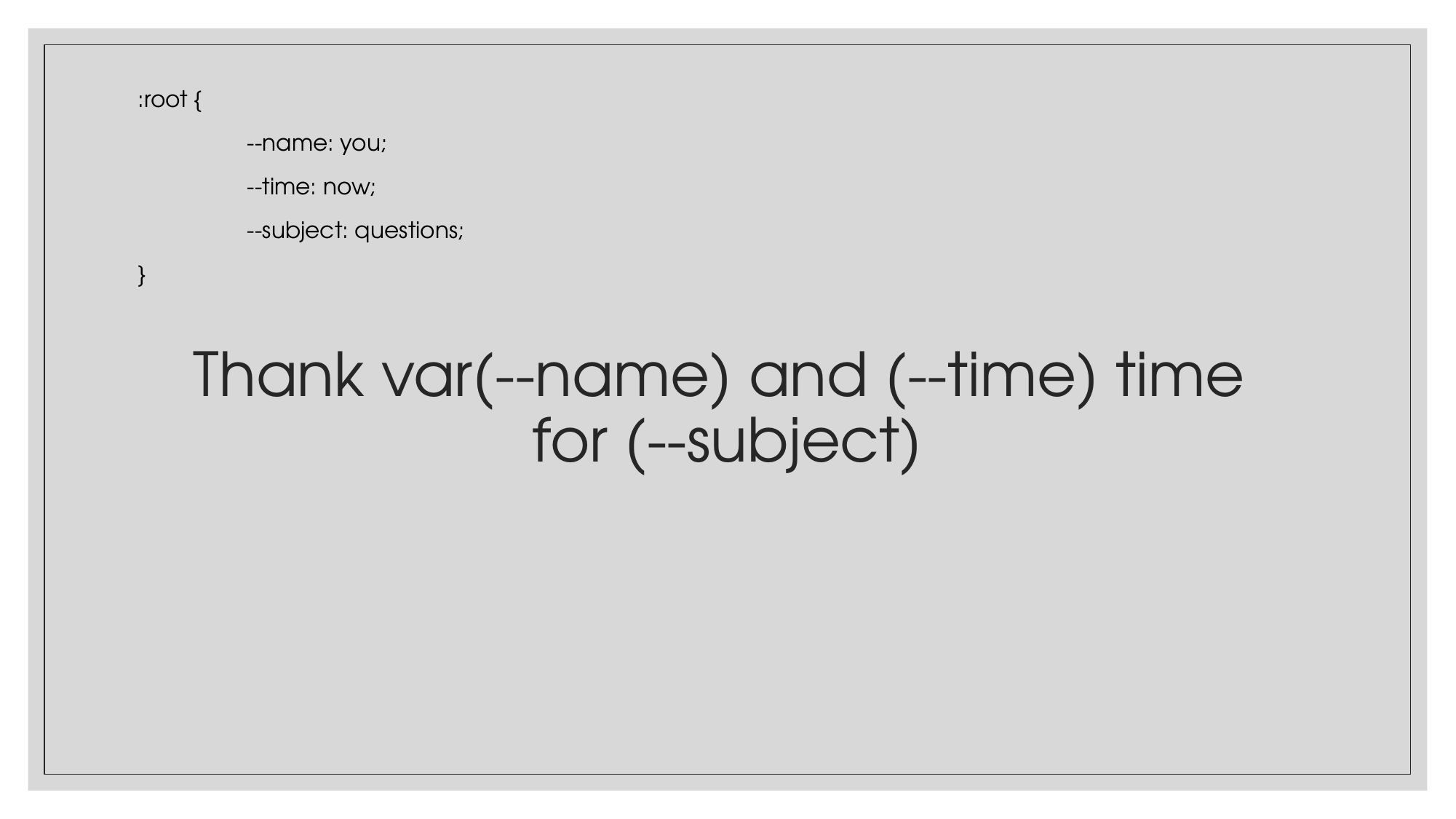

:root {
	--name: you;
	--time: now;
	--subject: questions;
}

# Thank var(--name) and (--time) time for (--subject)